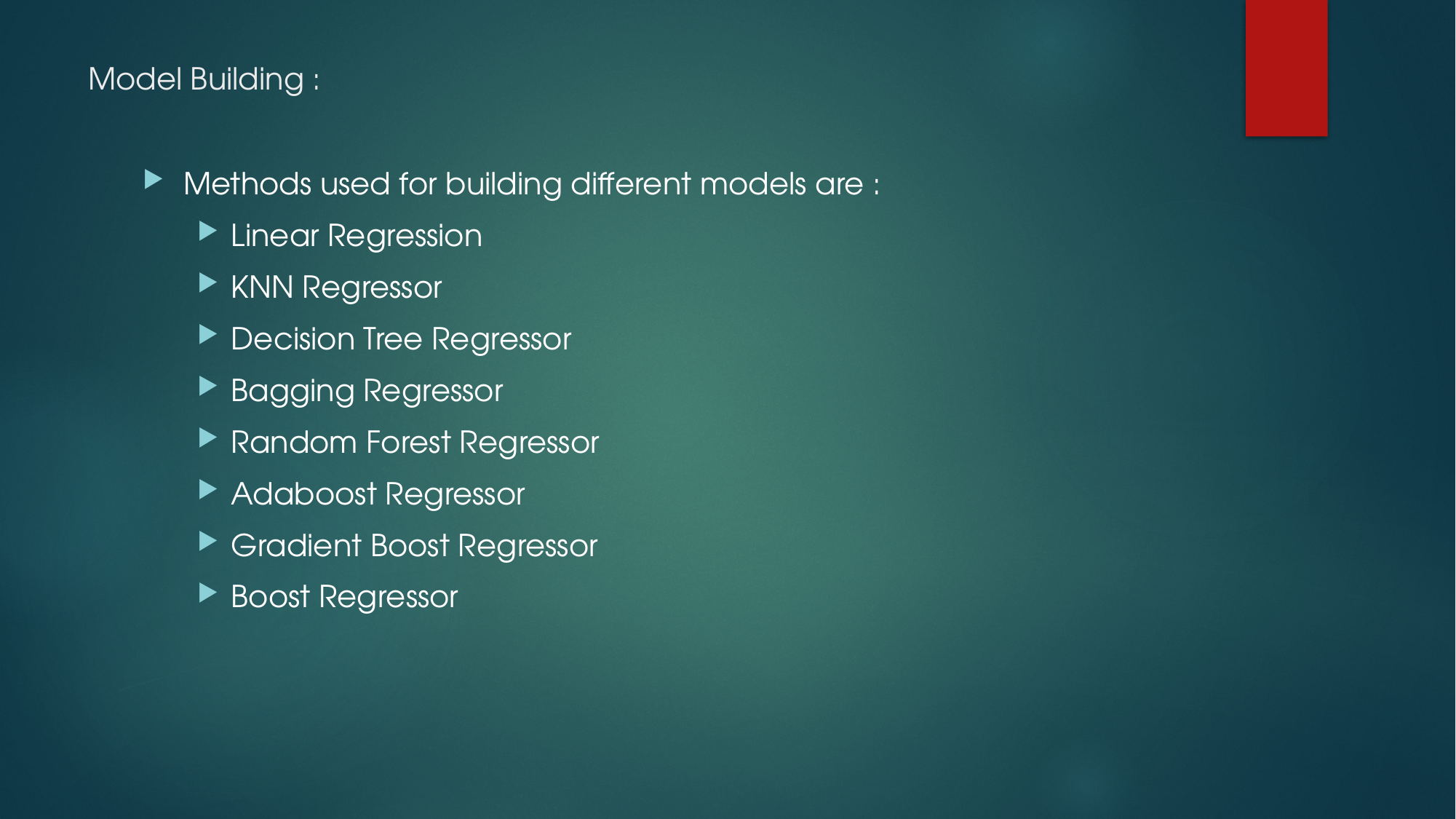

# Model Building :
Methods used for building different models are :
Linear Regression
KNN Regressor
Decision Tree Regressor
Bagging Regressor
Random Forest Regressor
Adaboost Regressor
Gradient Boost Regressor
Boost Regressor